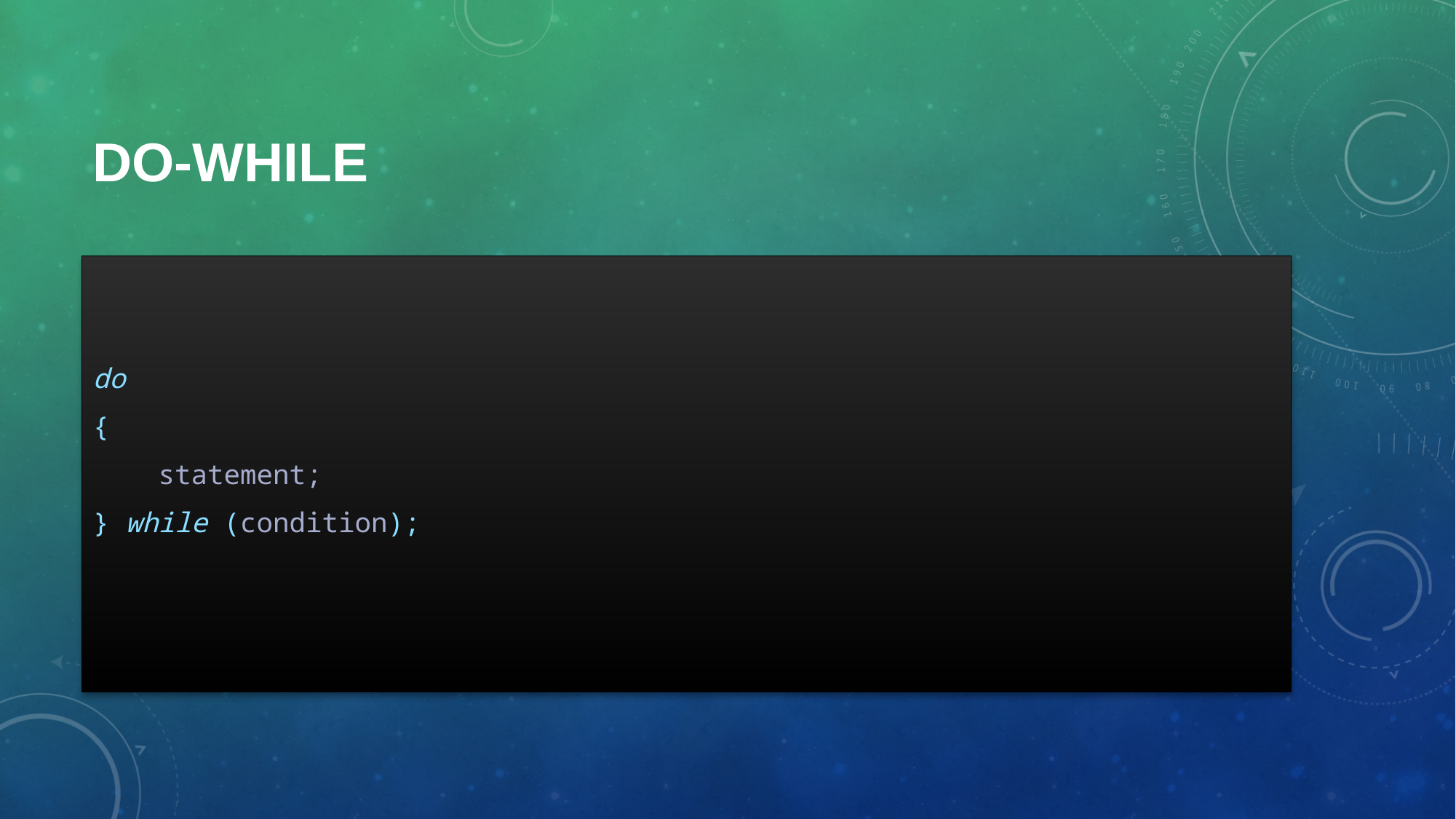

# do-while
do
{
    statement;
} while (condition);